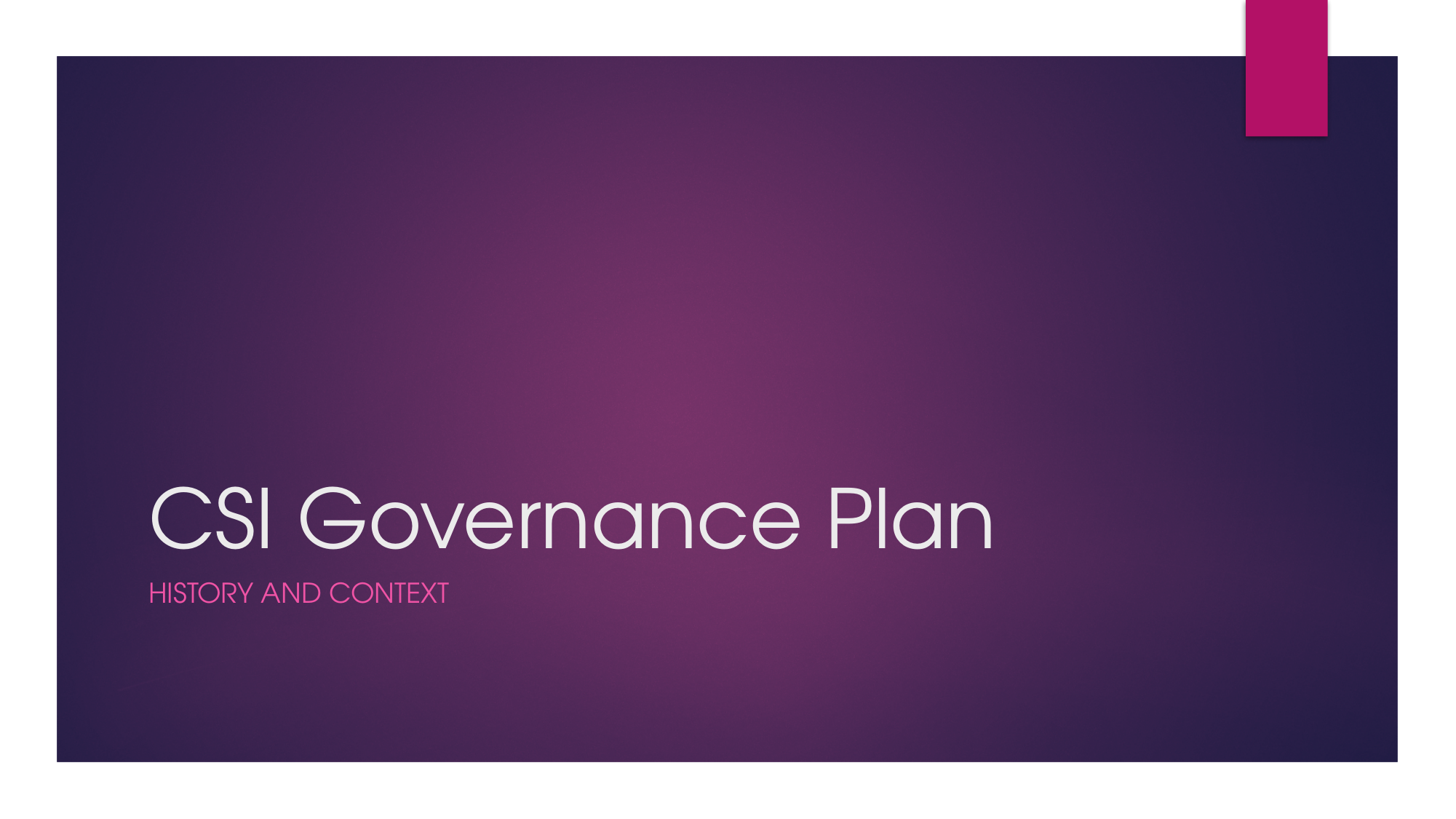

# CSI Governance Plan
History and context